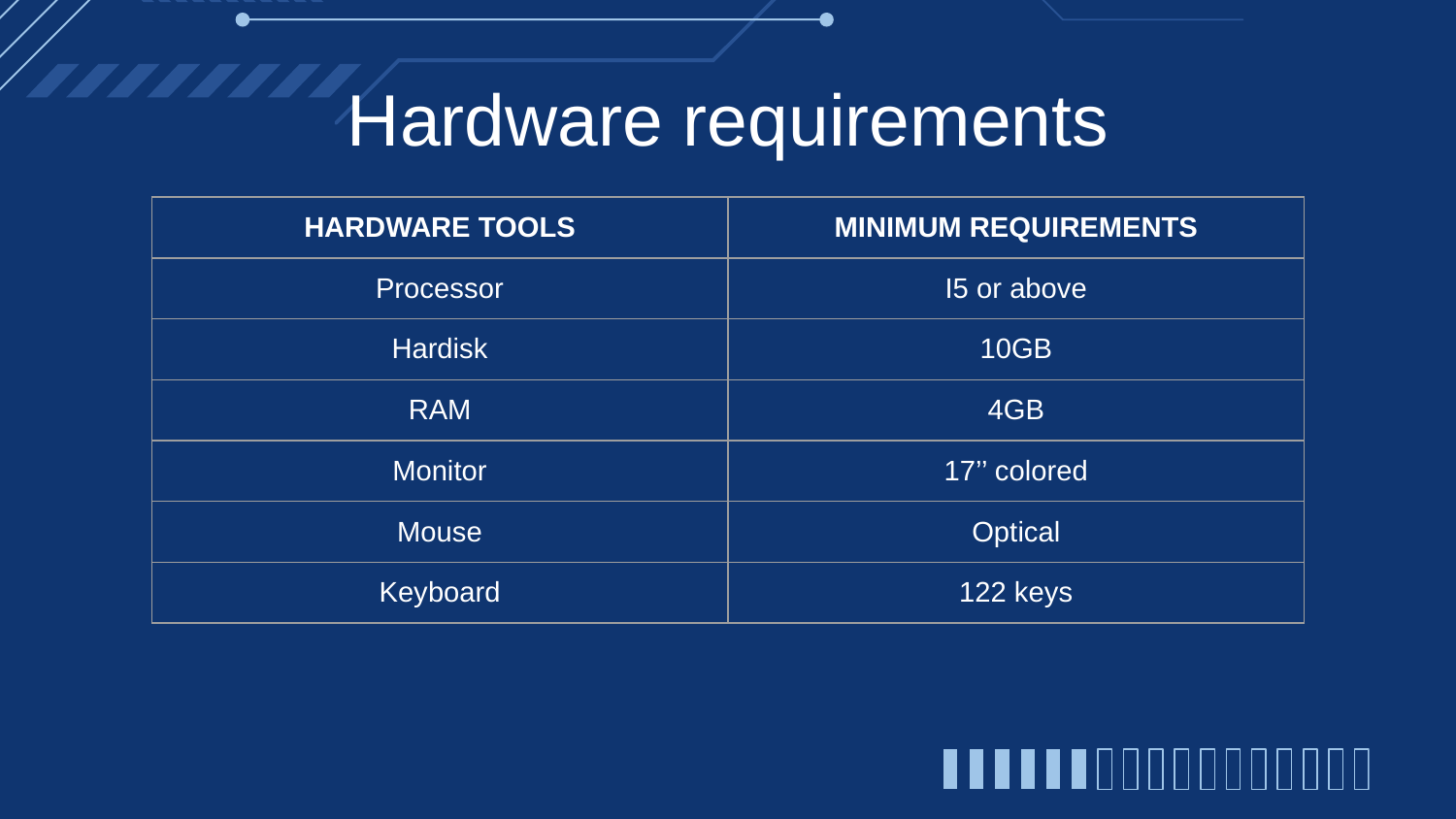

# Hardware requirements
| HARDWARE TOOLS | MINIMUM REQUIREMENTS |
| --- | --- |
| Processor | I5 or above |
| Hardisk | 10GB |
| RAM | 4GB |
| Monitor | 17’’ colored |
| Mouse | Optical |
| Keyboard | 122 keys |